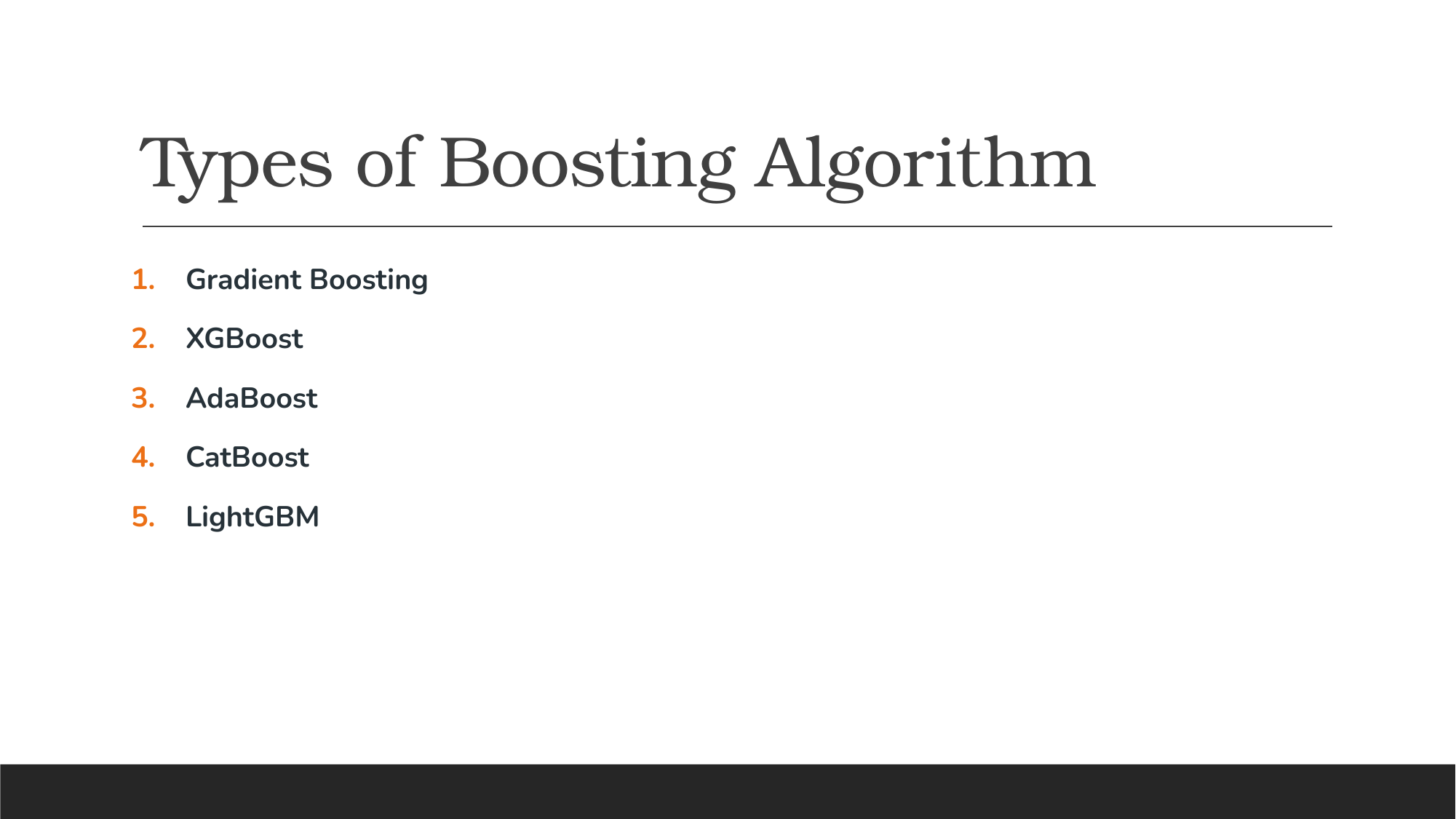

# Types of Boosting Algorithm
Gradient Boosting
XGBoost
AdaBoost
CatBoost
LightGBM